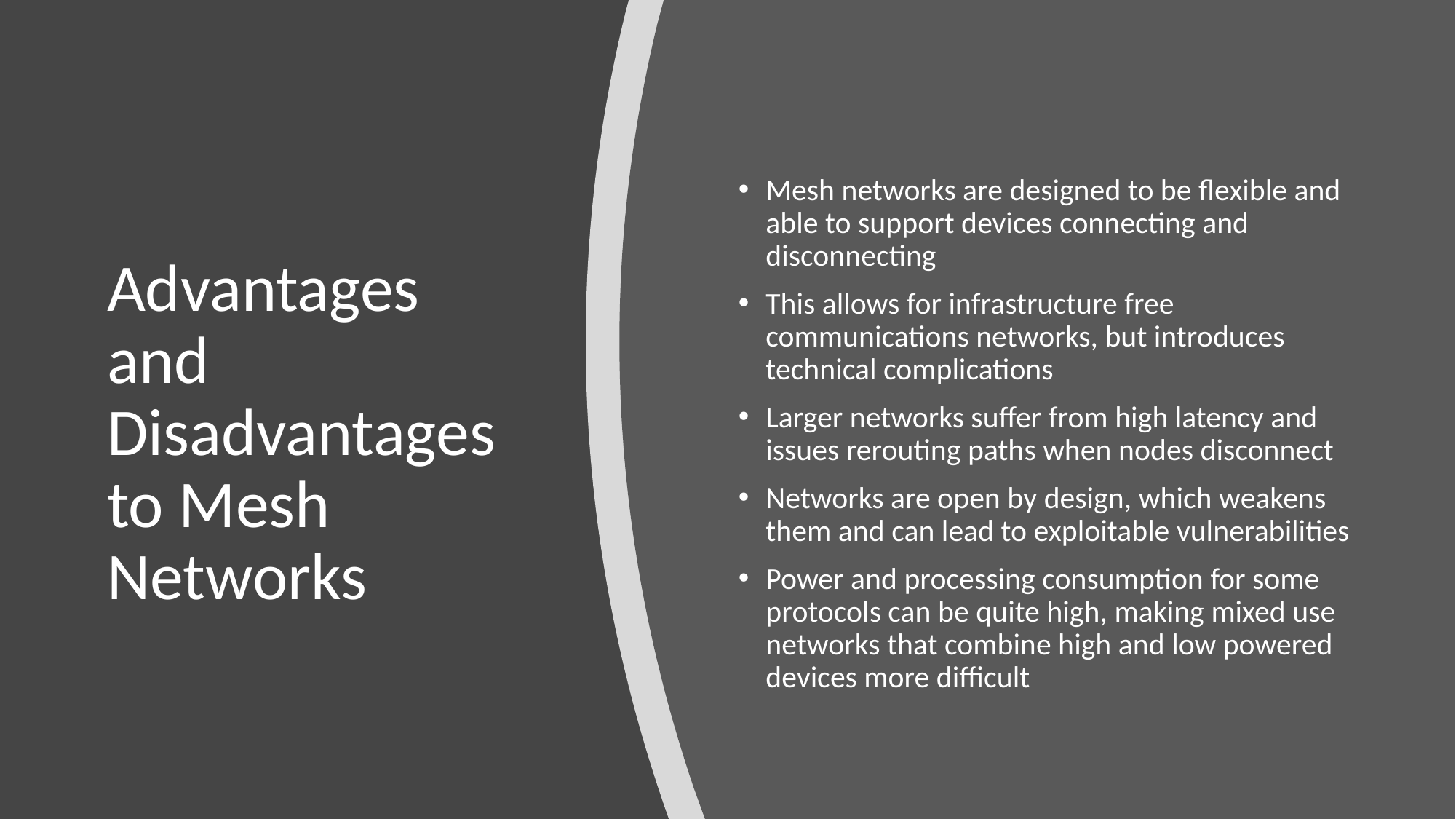

Mesh networks are designed to be flexible and able to support devices connecting and disconnecting
This allows for infrastructure free communications networks, but introduces technical complications
Larger networks suffer from high latency and issues rerouting paths when nodes disconnect
Networks are open by design, which weakens them and can lead to exploitable vulnerabilities
Power and processing consumption for some protocols can be quite high, making mixed use networks that combine high and low powered devices more difficult
# Advantages and Disadvantages to Mesh Networks